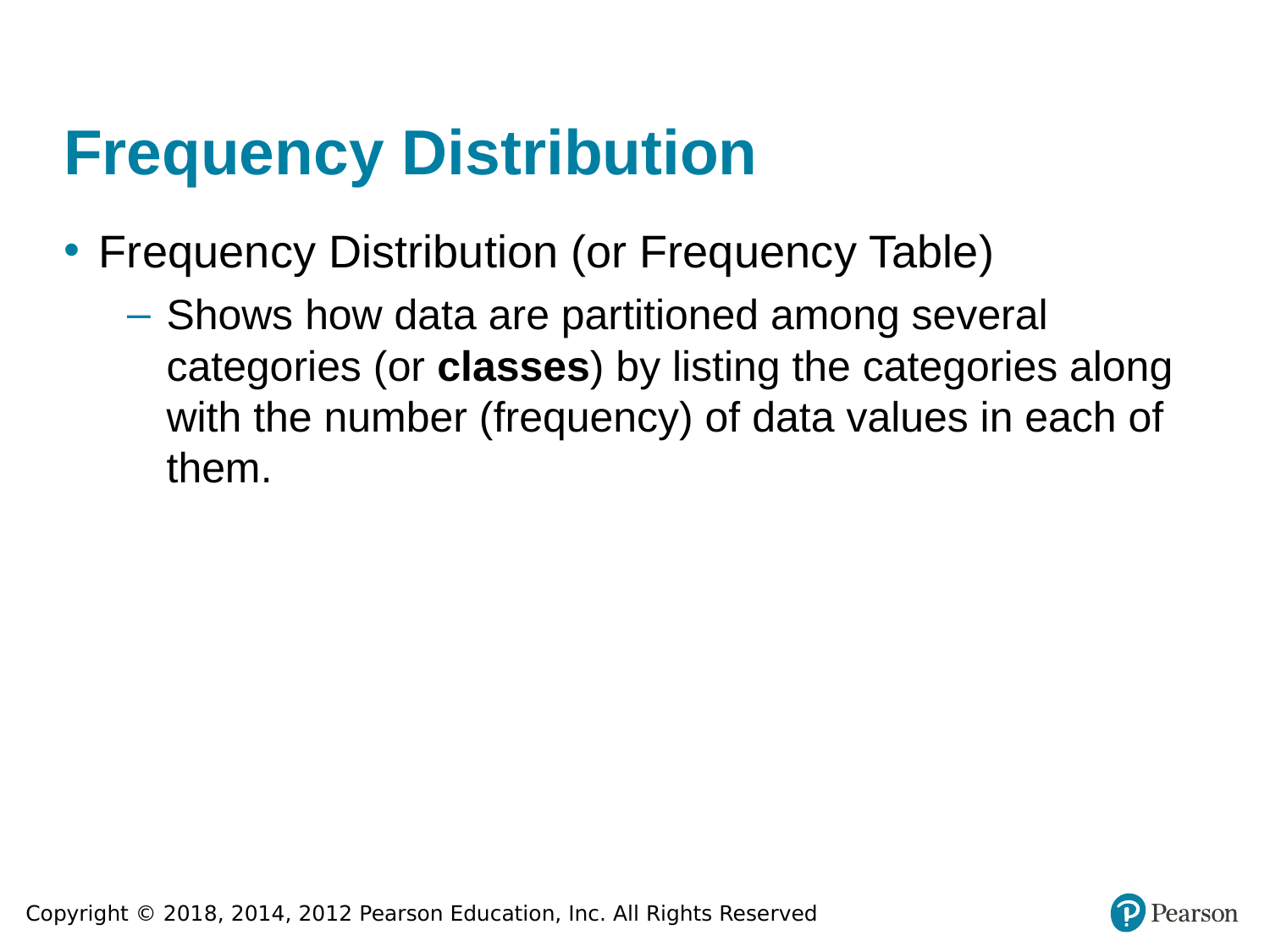

# Frequency Distribution
Frequency Distribution (or Frequency Table)
Shows how data are partitioned among several categories (or classes) by listing the categories along with the number (frequency) of data values in each of them.